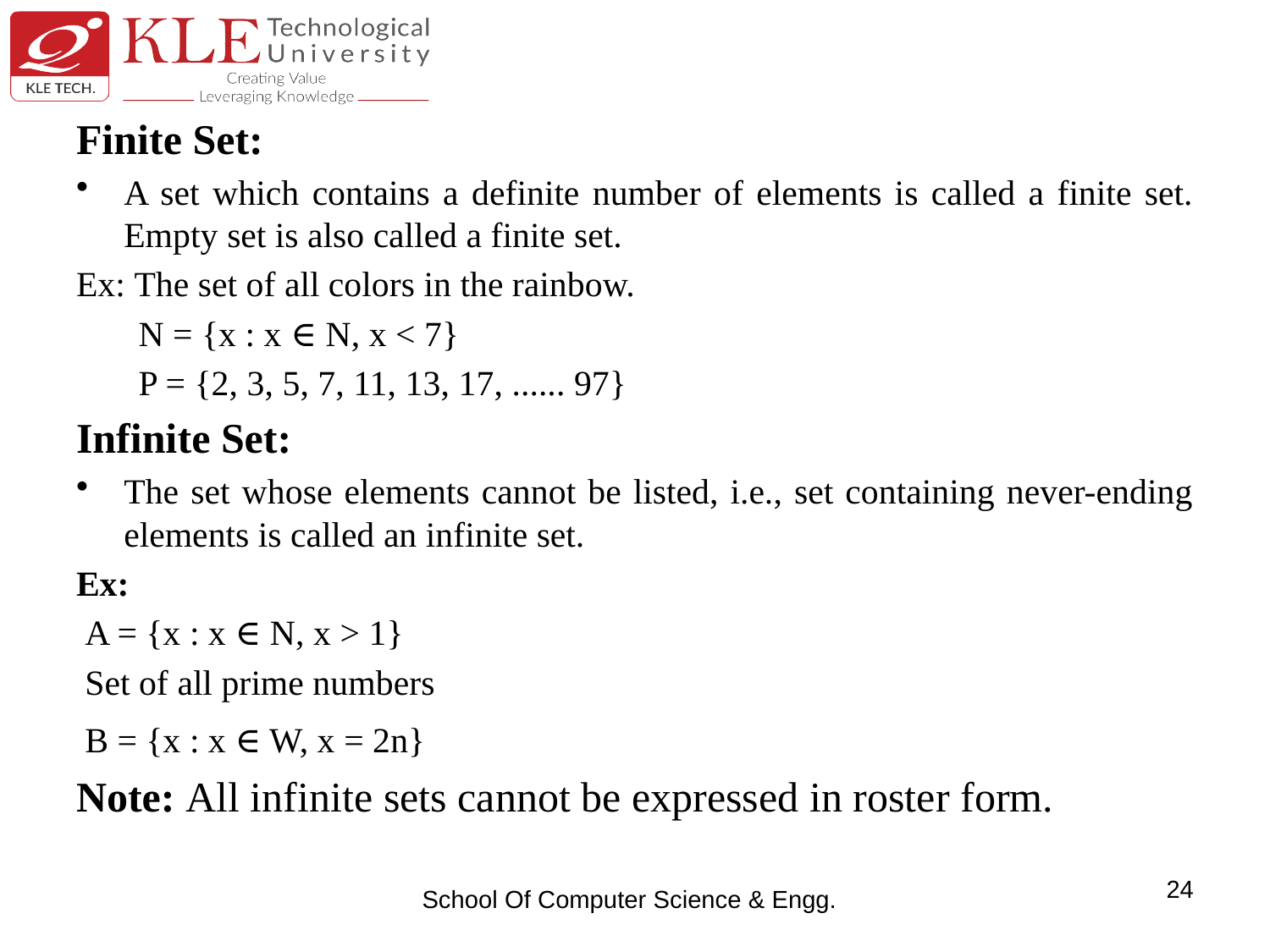

Finite Set:
A set which contains a definite number of elements is called a finite set. Empty set is also called a finite set.
Ex: The set of all colors in the rainbow.
       N = {x : x ∈ N, x < 7}
       P = {2, 3, 5, 7, 11, 13, 17, ...... 97}
Infinite Set:
The set whose elements cannot be listed, i.e., set containing never-ending elements is called an infinite set.
Ex:
 A = {x : x ∈ N, x > 1}
 Set of all prime numbers
 B = {x : x ∈ W, x = 2n}
Note: All infinite sets cannot be expressed in roster form.

24